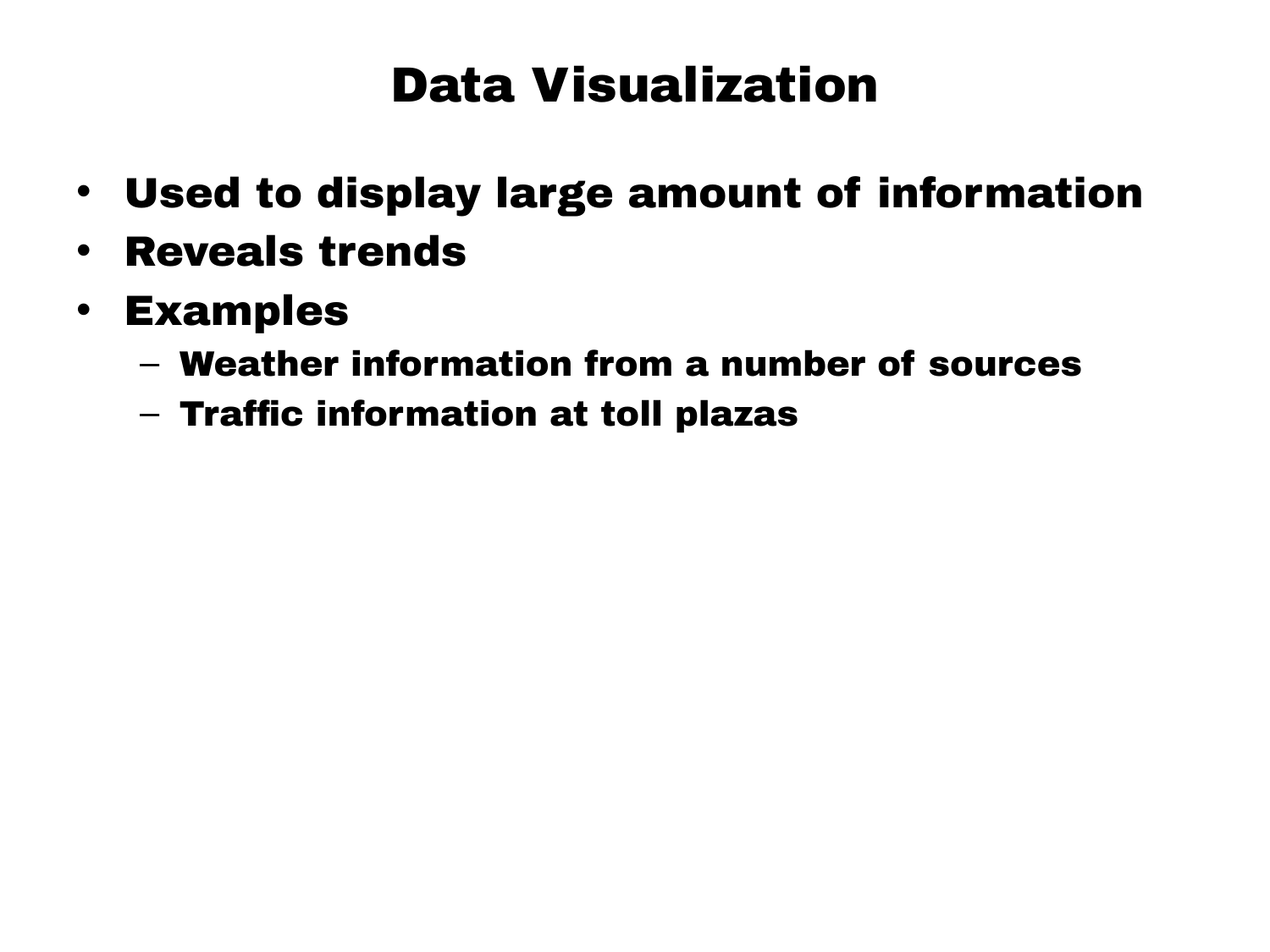

# Data Visualization
Used to display large amount of information
Reveals trends
Examples
Weather information from a number of sources
Traffic information at toll plazas